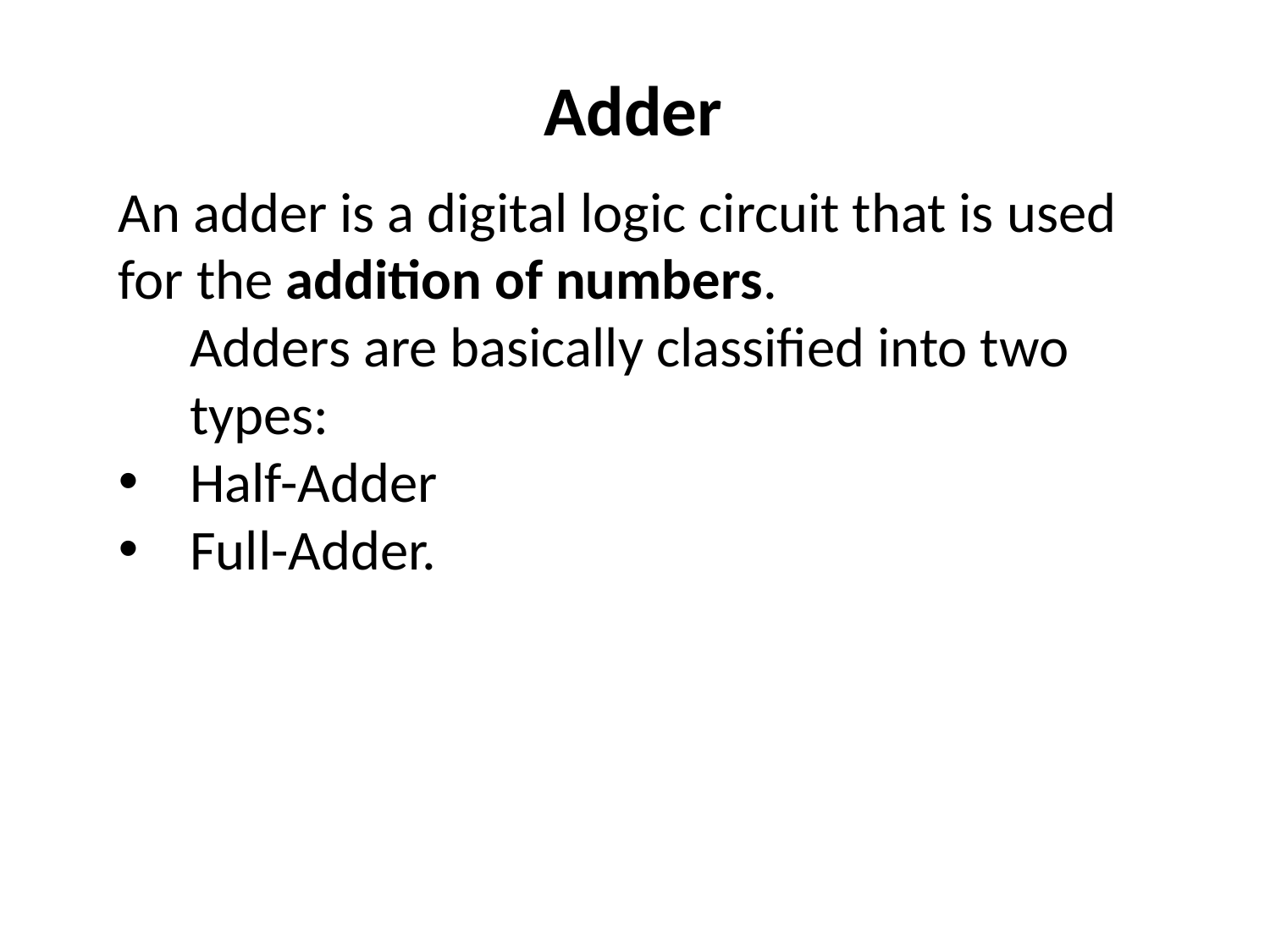

# Adder
An adder is a digital logic circuit that is used for the addition of numbers.
	Adders are basically classified into two types:
Half-Adder
Full-Adder.